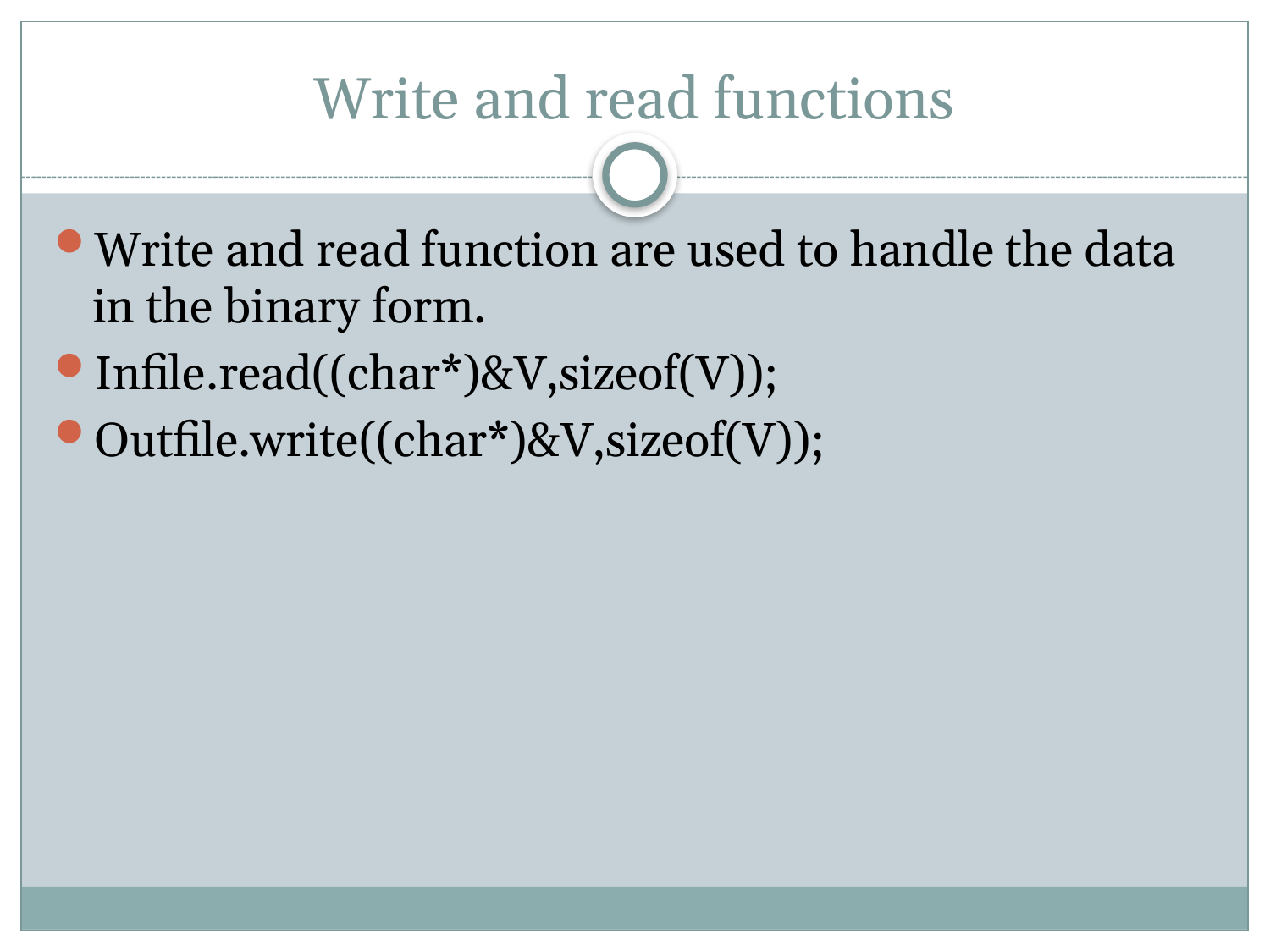

# Write and read functions
Write and read function are used to handle the data in the binary form.
Infile.read((char*)&V,sizeof(V));
Outfile.write((char*)&V,sizeof(V));